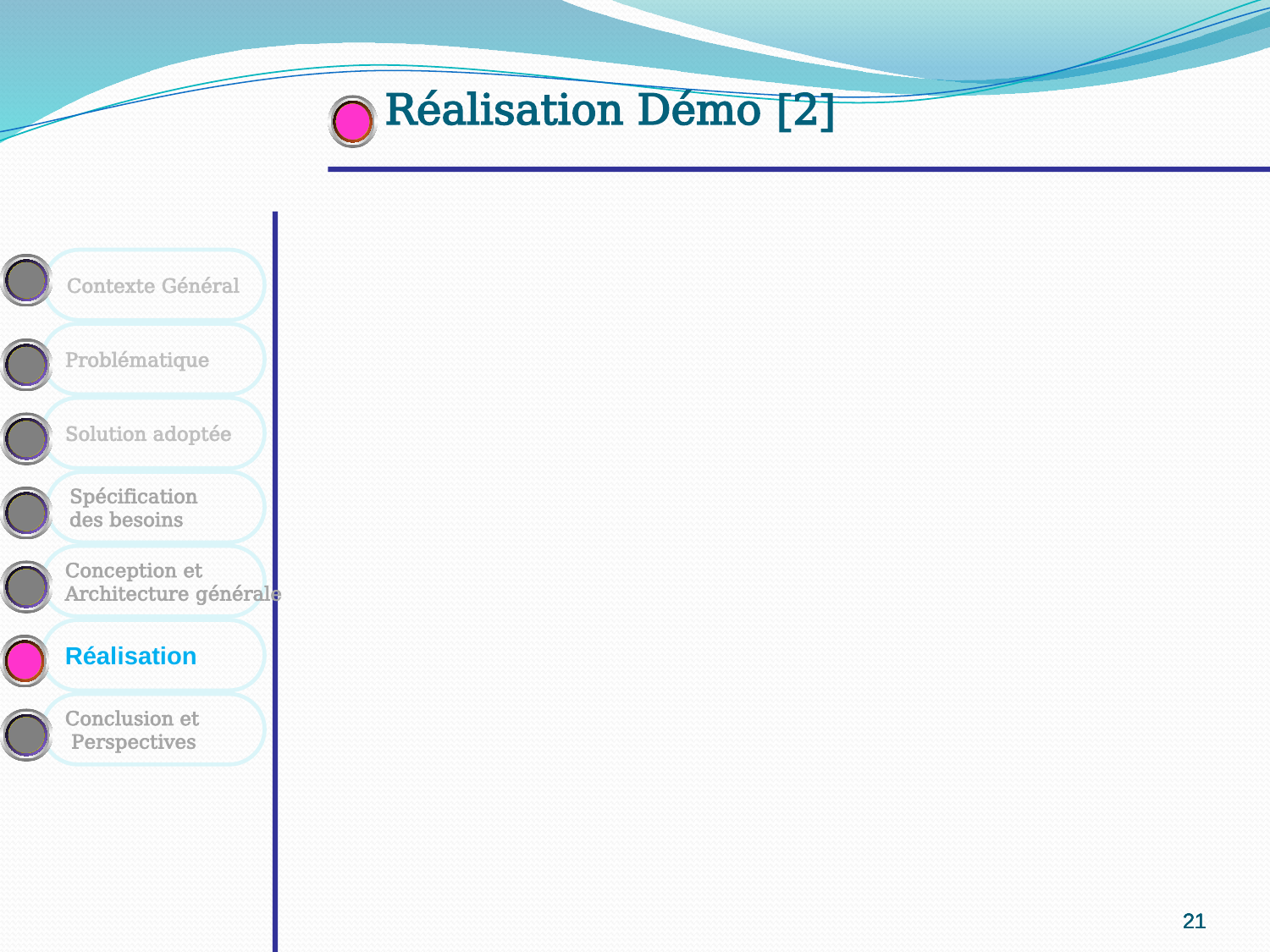

Réalisation Démo [2]

Contexte Général

Problématique

Solution adoptée

Spécification
des besoins

Conception et
Architecture générale

Réalisation

Conclusion et
 Perspectives

21
21
21
21
21
21